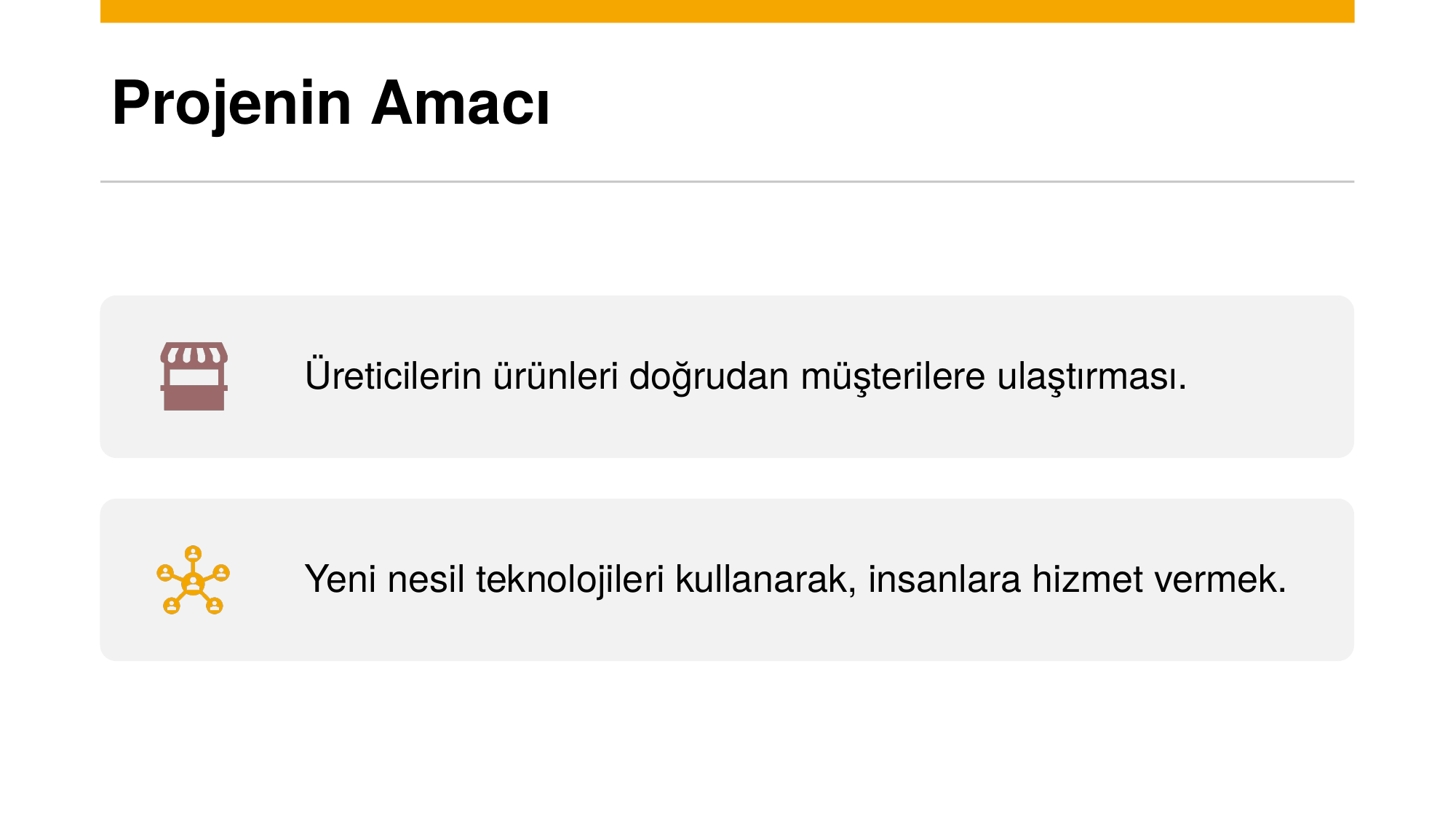

# Projenin Amacı

Üreticilerin ürünleri doğrudan müşterilere ulaştırması.
Yeni nesil teknolojileri kullanarak, insanlara hizmet vermek.